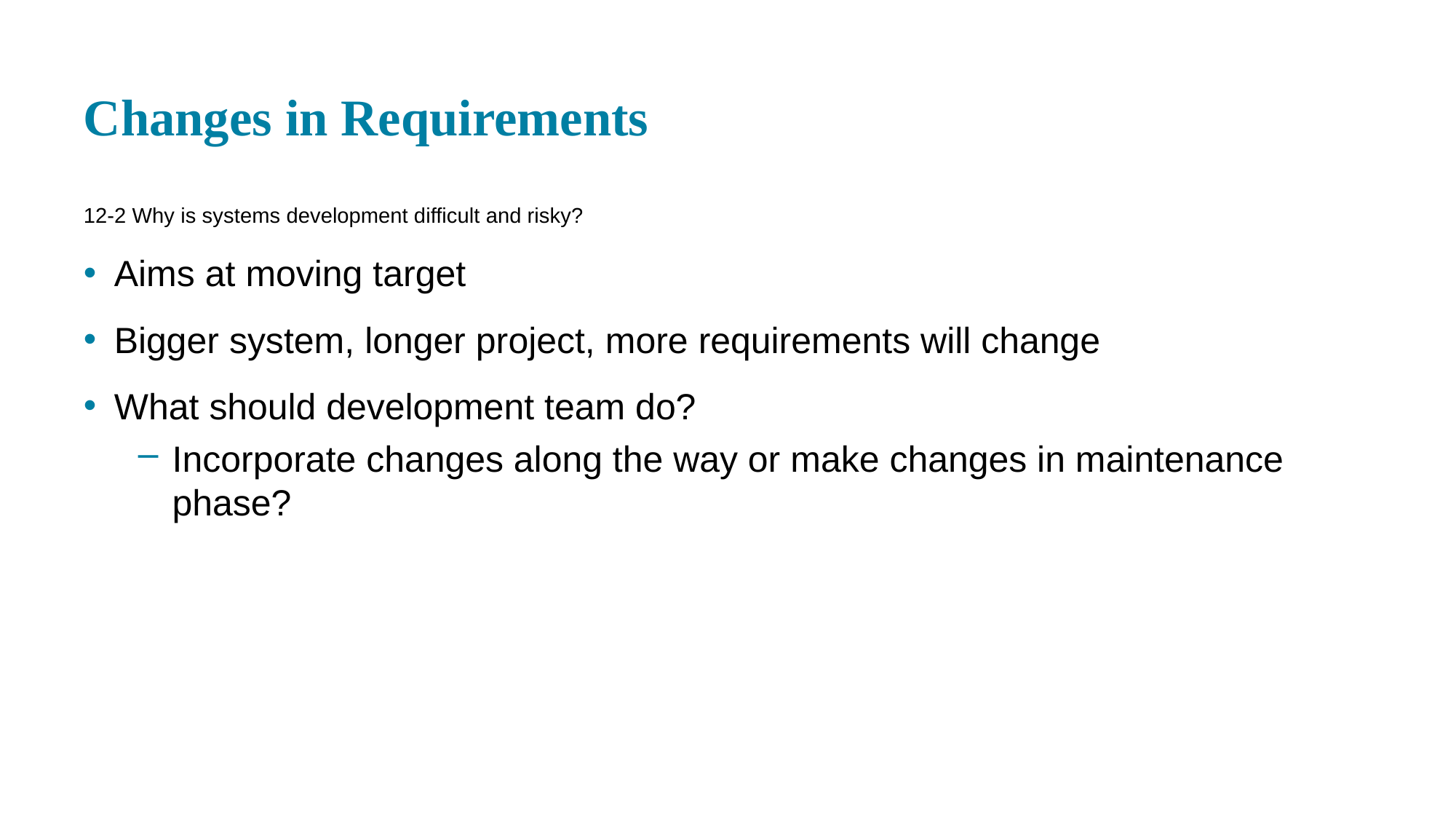

# Changes in Requirements
12-2 Why is systems development difficult and risky?
Aims at moving target
Bigger system, longer project, more requirements will change
What should development team do?
Incorporate changes along the way or make changes in maintenance phase?